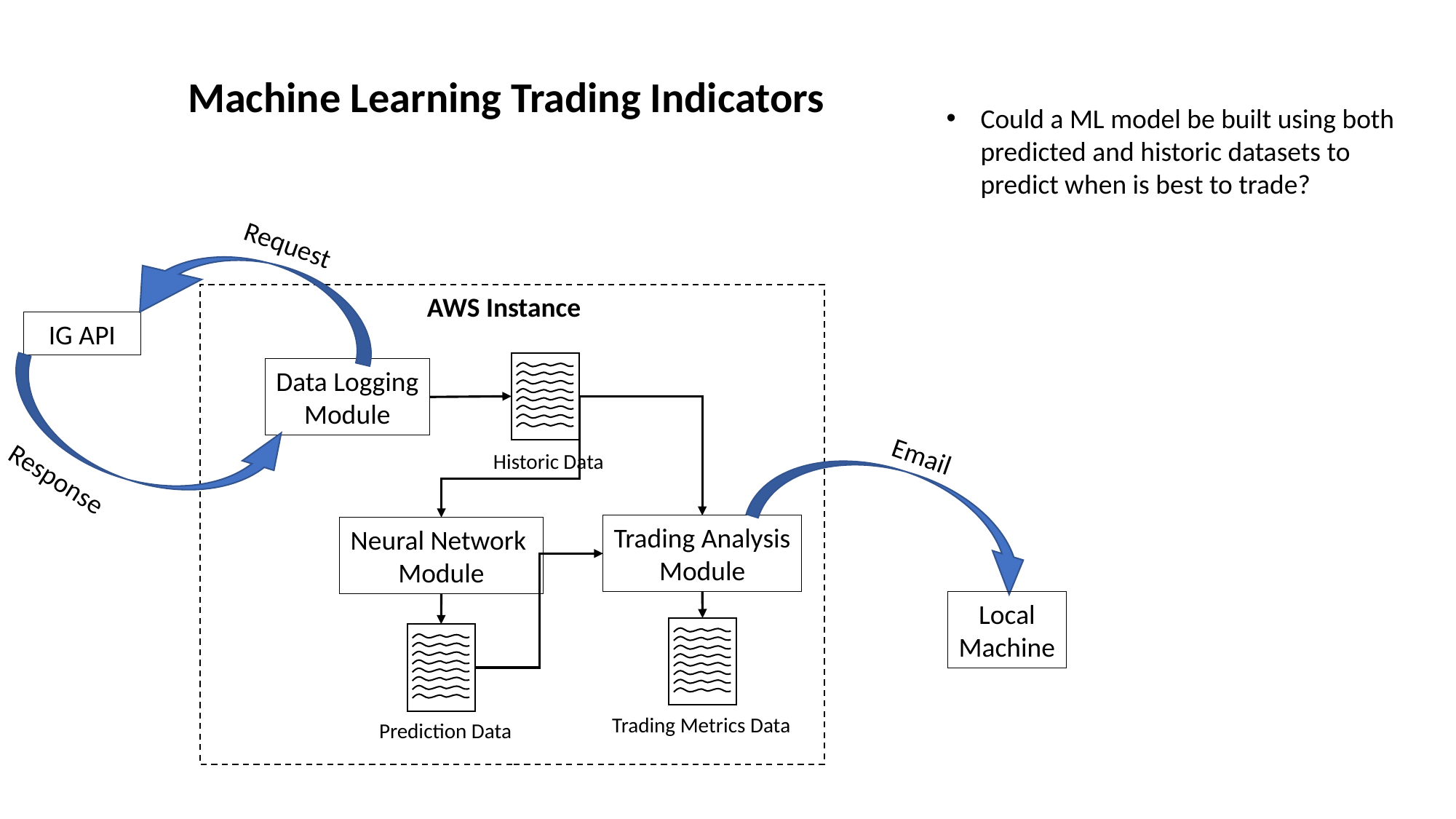

Machine Learning Trading Indicators
Could a ML model be built using both
predicted and historic datasets to
predict when is best to trade?

Request

AWS Instance
IG API

Historic Data
Data Logging
Module

Email
Response

Trading Analysis
Module
Neural Network
Module
Local
Machine

Trading Metrics Data

Prediction Data